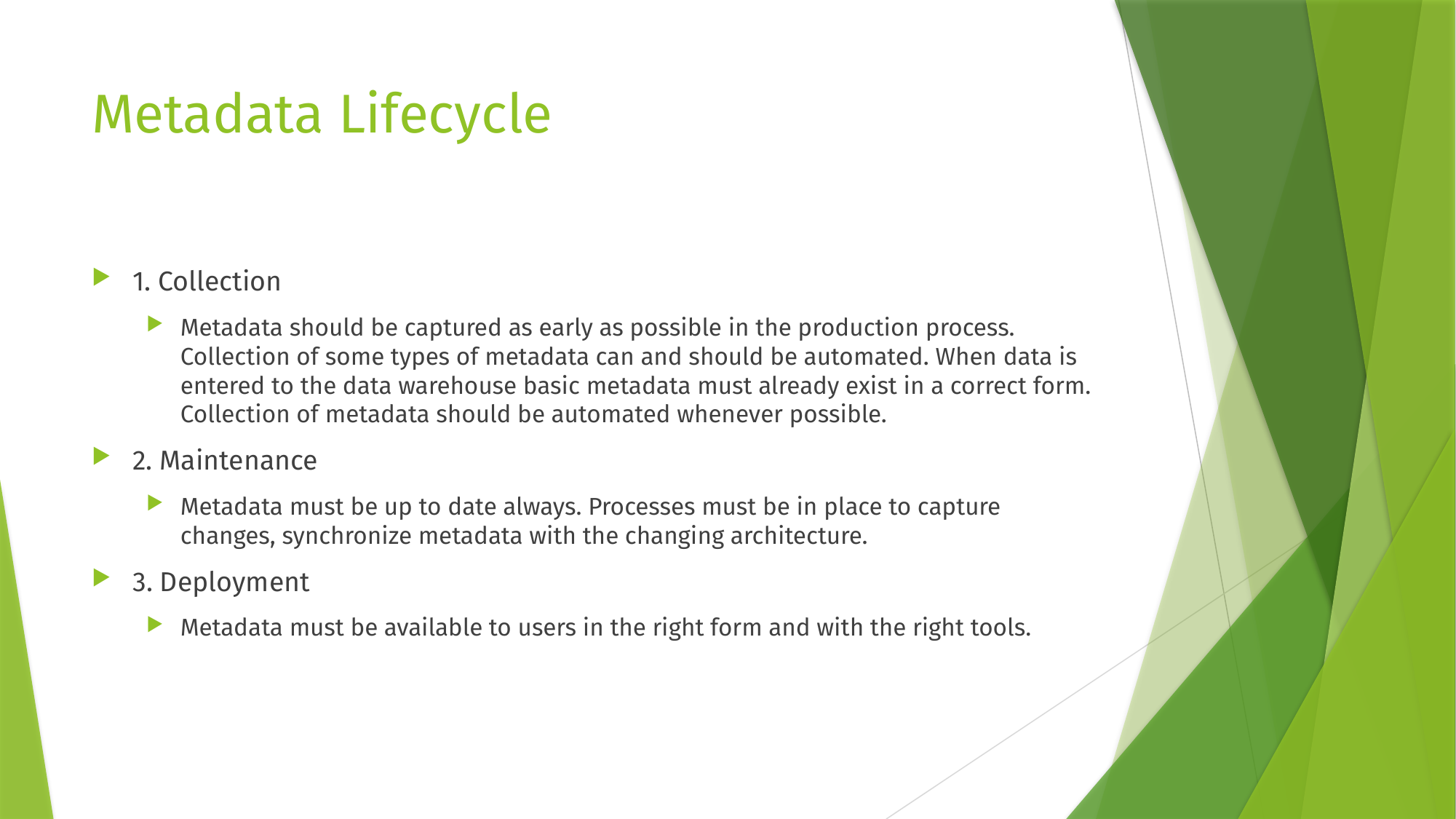

# Metadata Lifecycle
1. Collection
Metadata should be captured as early as possible in the production process. Collection of some types of metadata can and should be automated. When data is entered to the data warehouse basic metadata must already exist in a correct form. Collection of metadata should be automated whenever possible.
2. Maintenance
Metadata must be up to date always. Processes must be in place to capture changes, synchronize metadata with the changing architecture.
3. Deployment
Metadata must be available to users in the right form and with the right tools.